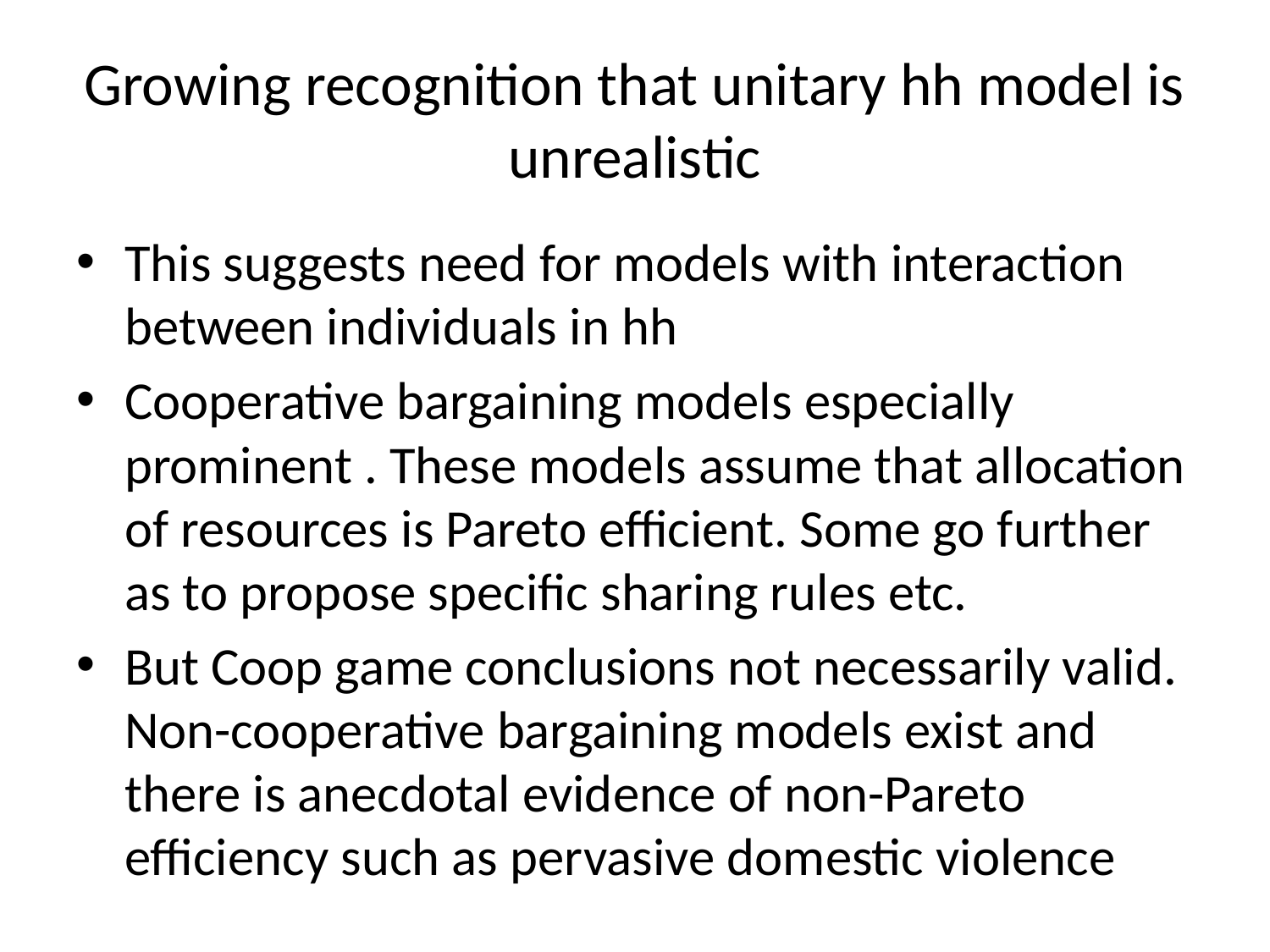

# Growing recognition that unitary hh model is unrealistic
This suggests need for models with interaction between individuals in hh
Cooperative bargaining models especially prominent . These models assume that allocation of resources is Pareto efficient. Some go further as to propose specific sharing rules etc.
But Coop game conclusions not necessarily valid. Non-cooperative bargaining models exist and there is anecdotal evidence of non-Pareto efficiency such as pervasive domestic violence